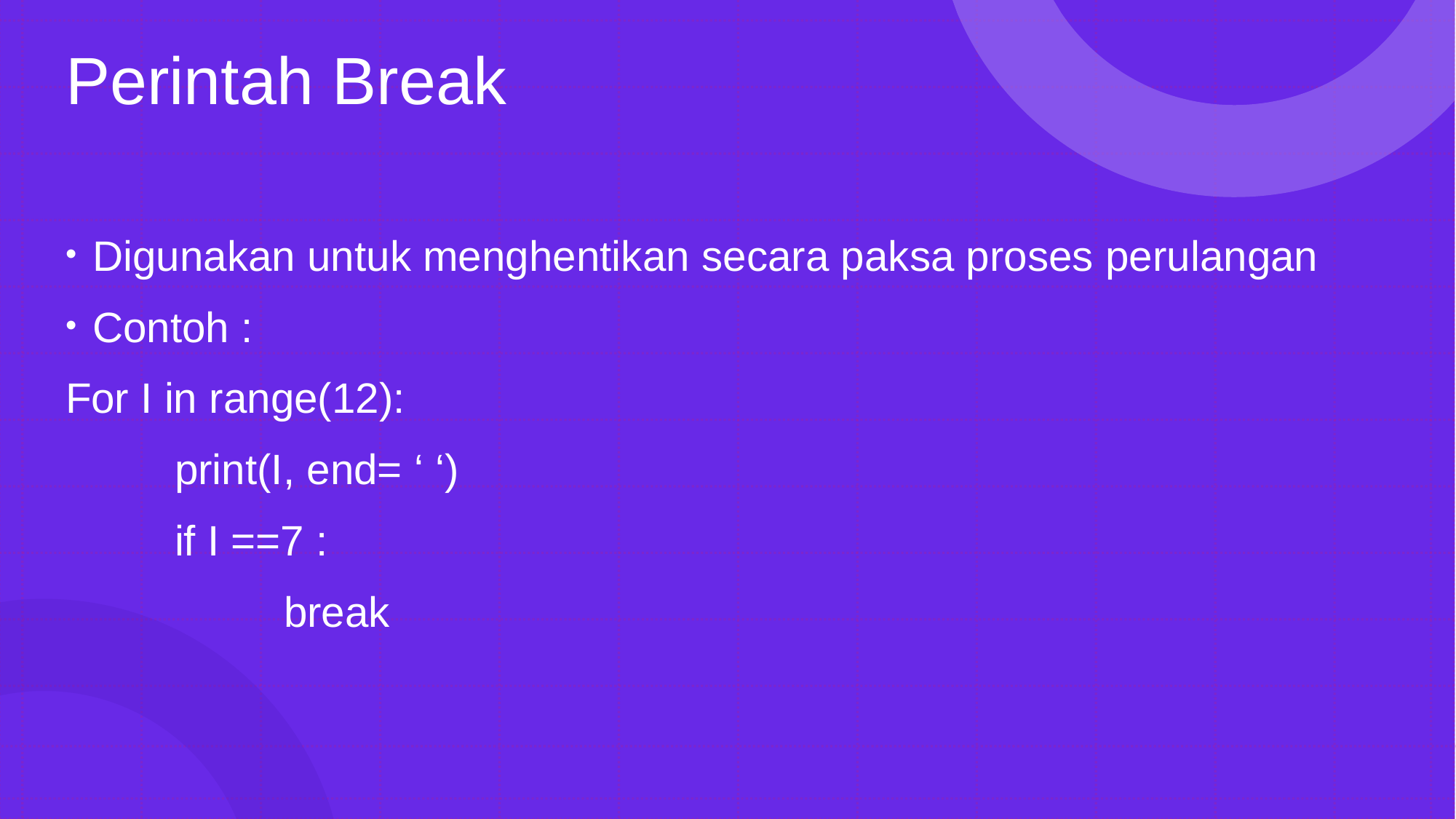

# Perintah Break
Digunakan untuk menghentikan secara paksa proses perulangan
Contoh :
For I in range(12):
	print(I, end= ‘ ‘)
	if I ==7 :
		break